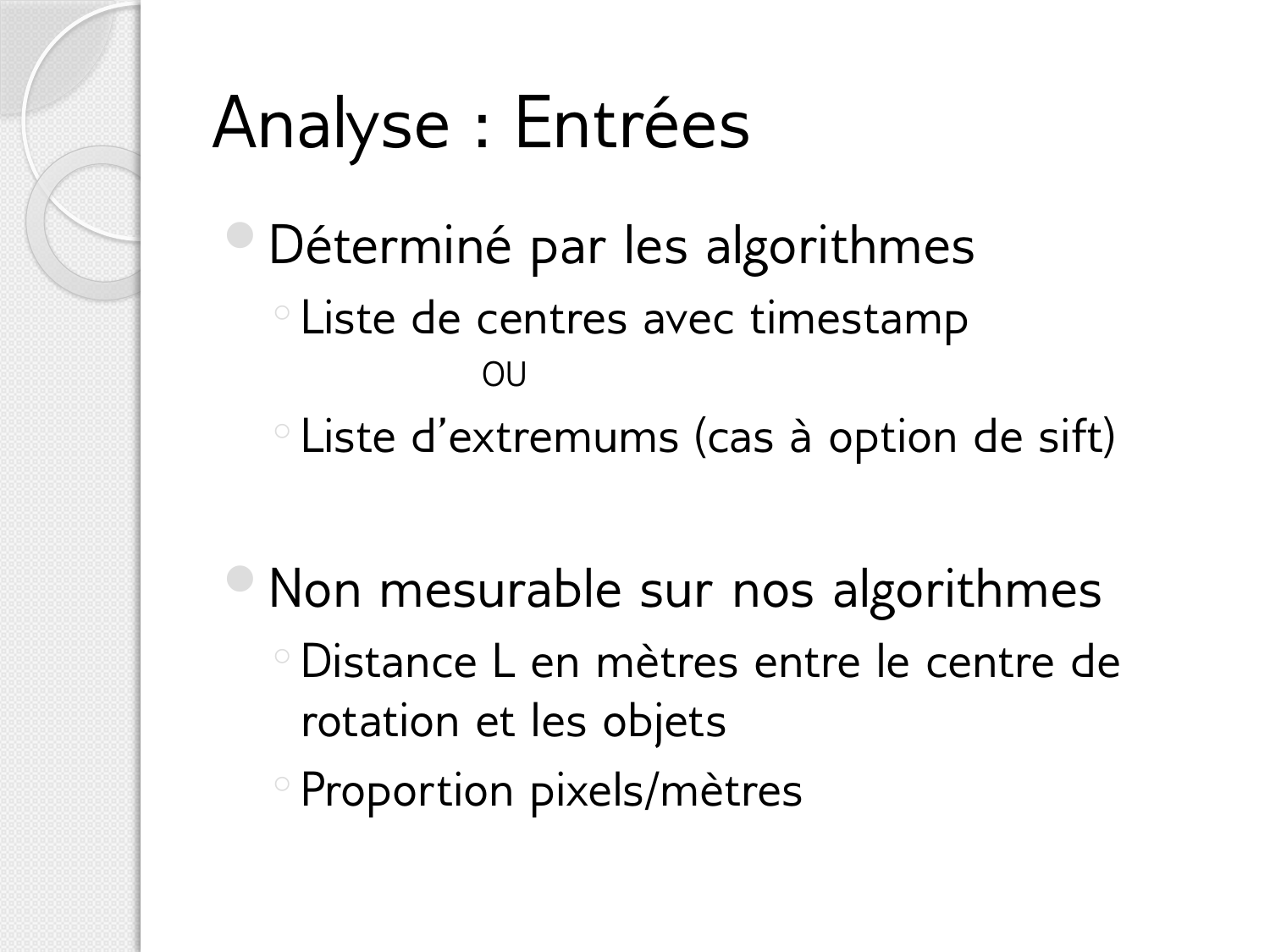

# Analyse : Entrées
Déterminé par les algorithmes
Liste de centres avec timestamp
OU
Liste d’extremums (cas à option de sift)

Non mesurable sur nos algorithmes
Distance L en mètres entre le centre de rotation et les objets
Proportion pixels/mètres